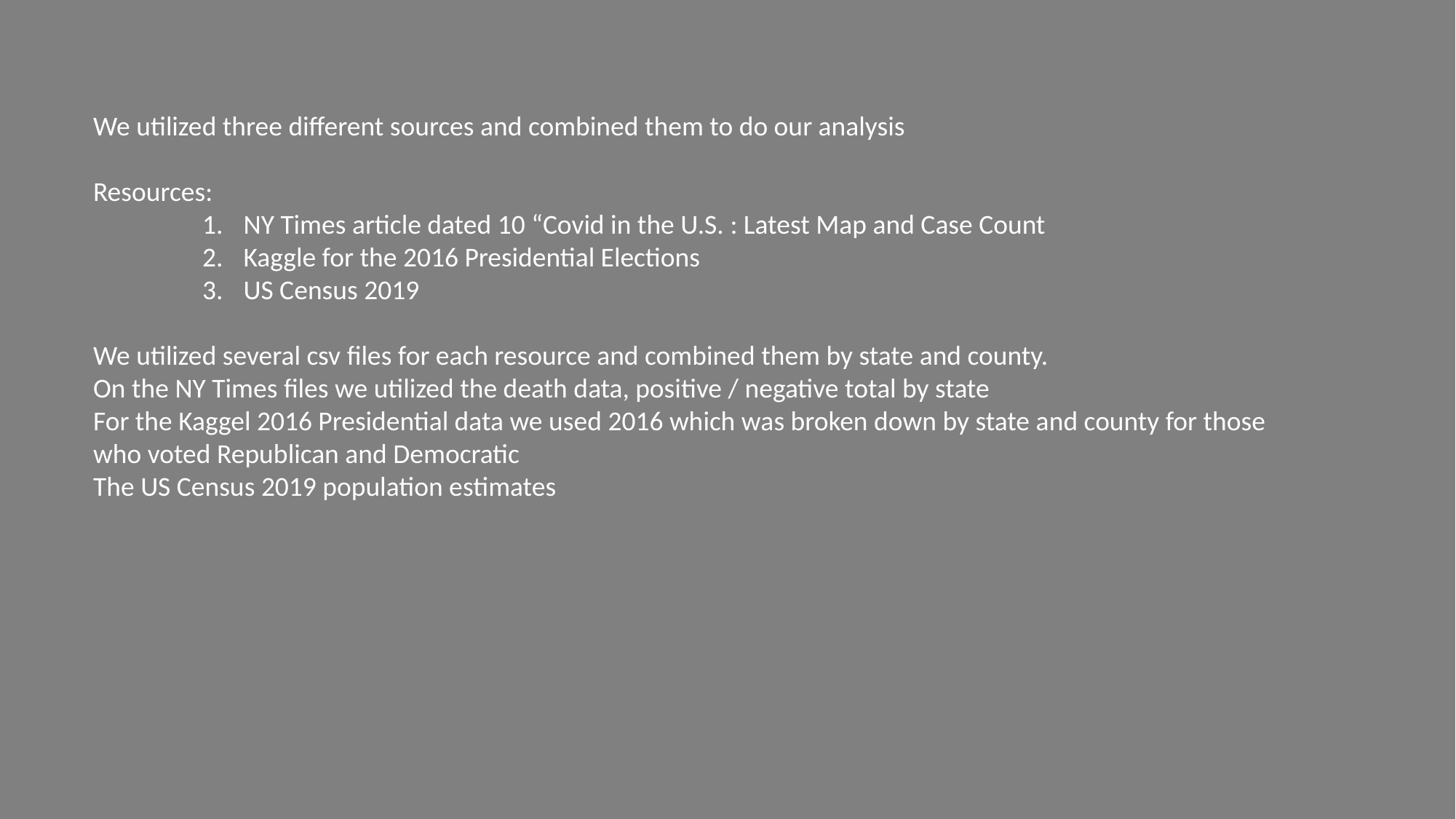

We utilized three different sources and combined them to do our analysis

Resources:
NY Times article dated 10 “Covid in the U.S. : Latest Map and Case Count
Kaggle for the 2016 Presidential Elections
US Census 2019

We utilized several csv files for each resource and combined them by state and county.
On the NY Times files we utilized the death data, positive / negative total by state
For the Kaggel 2016 Presidential data we used 2016 which was broken down by state and county for those who voted Republican and Democratic
The US Census 2019 population estimates